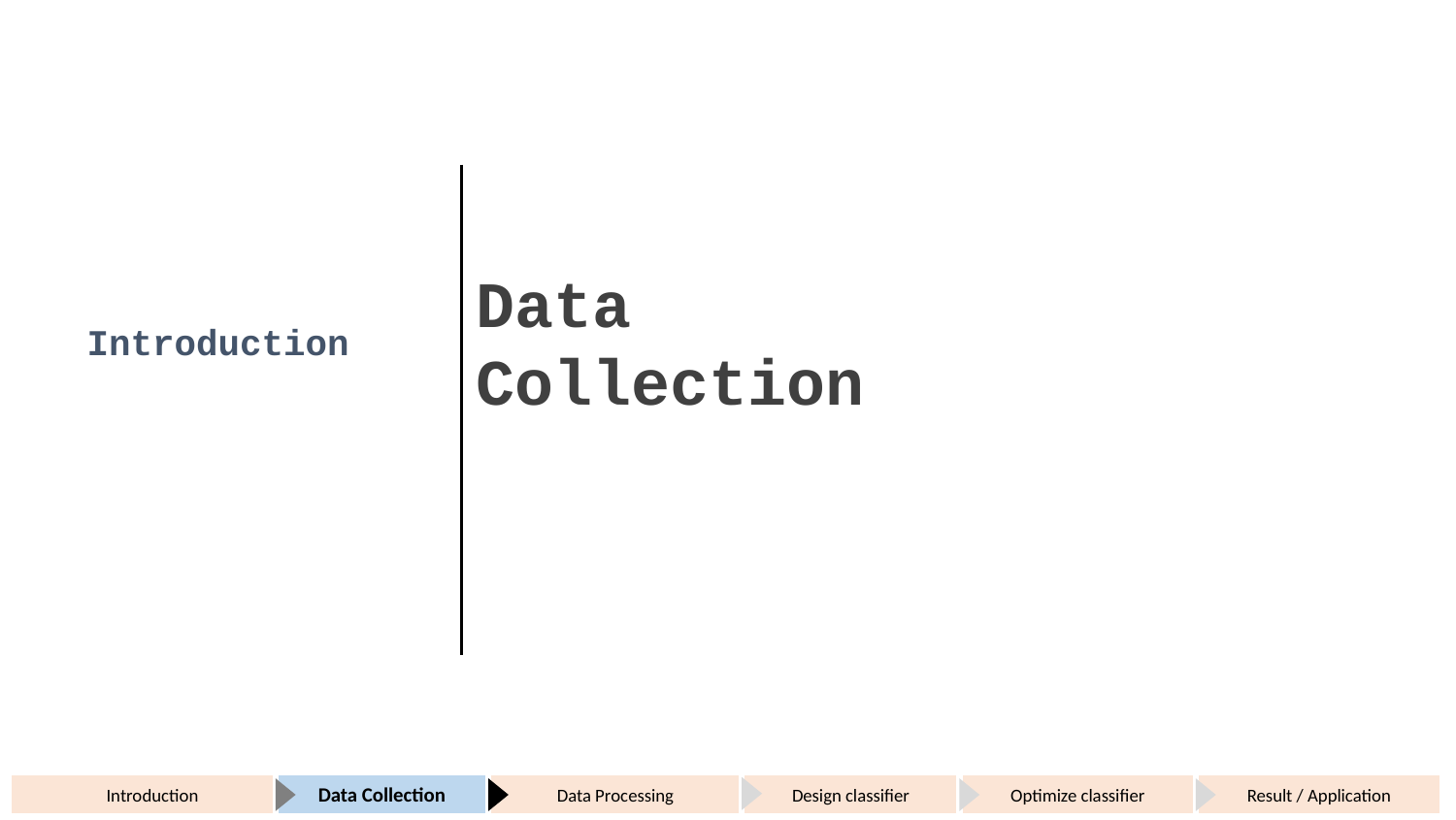

Data
Collection
Introduction
Introduction
Data Collection
Data Processing
Design classifier
Optimize classifier
Result / Application